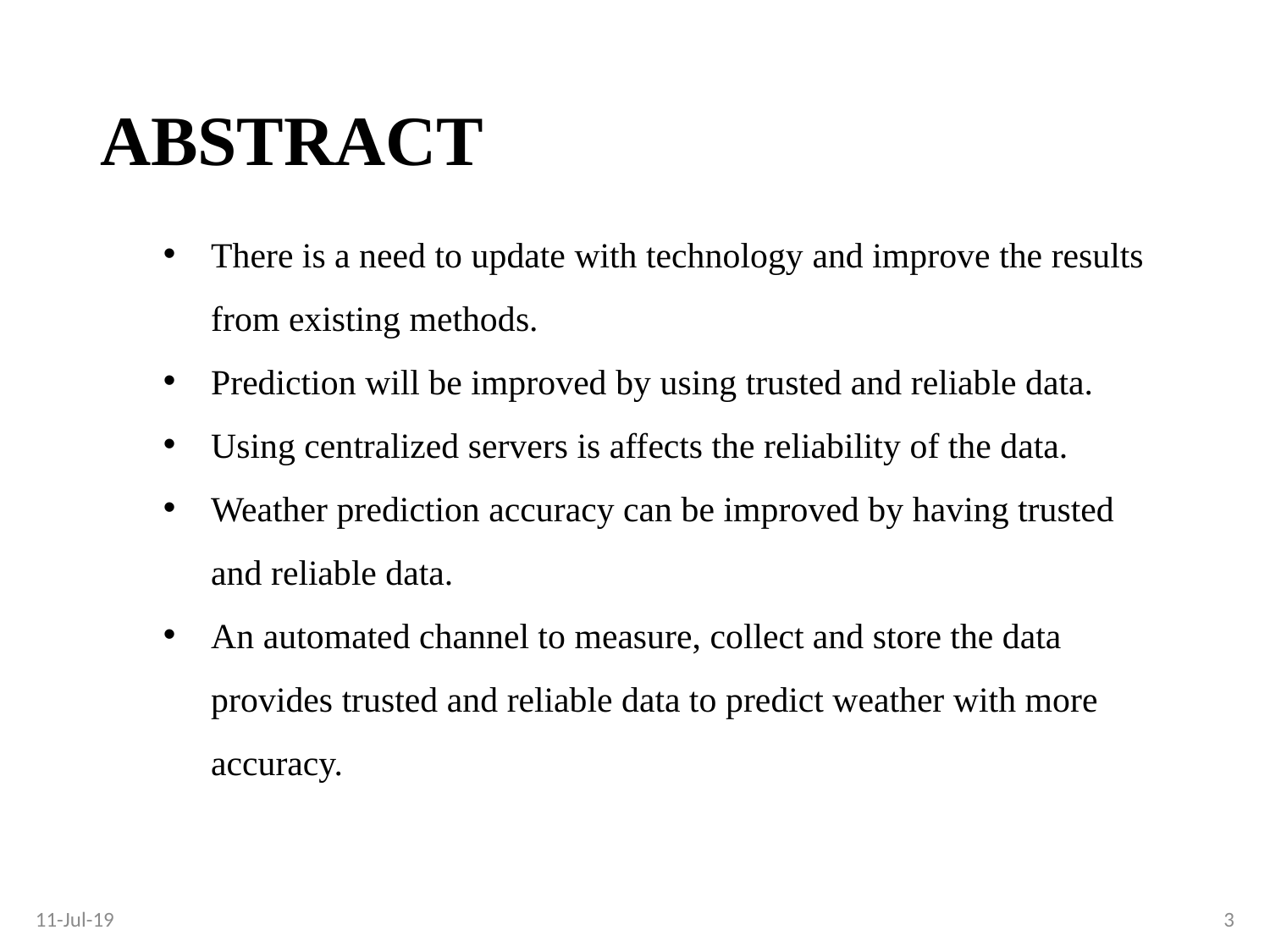

# ABSTRACT
There is a need to update with technology and improve the results from existing methods.
Prediction will be improved by using trusted and reliable data.
Using centralized servers is affects the reliability of the data.
Weather prediction accuracy can be improved by having trusted and reliable data.
An automated channel to measure, collect and store the data provides trusted and reliable data to predict weather with more accuracy.
11-Jul-19
3